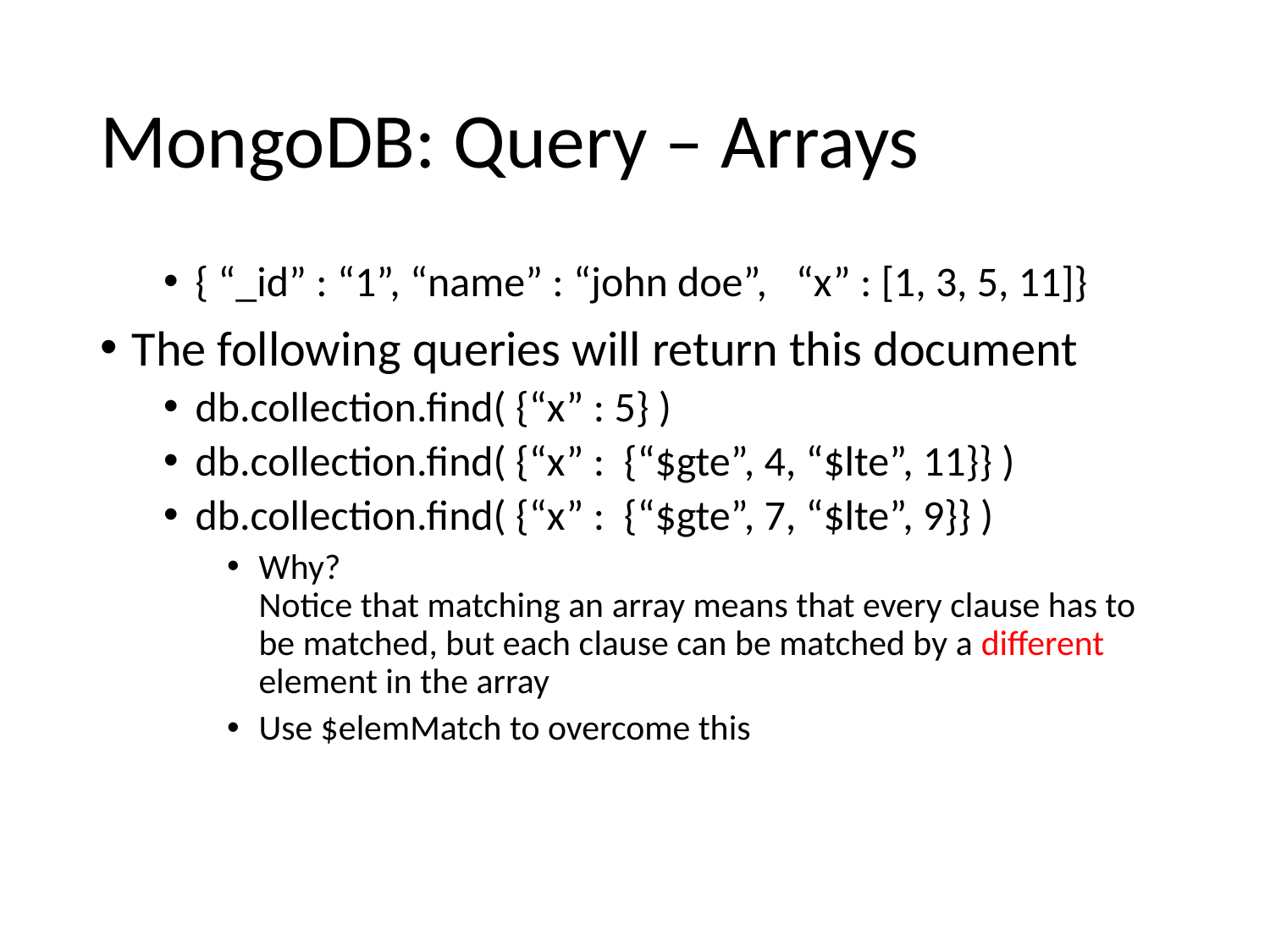

# MongoDB: Query – Arrays
{ “_id” : “1”, “name” : “john doe”,   “x” : [1, 3, 5, 11]}
The following queries will return this document
db.collection.find( {“x” : 5} )
db.collection.find( {“x” :  {“$gte”, 4, “$lte”, 11}} )
db.collection.find( {“x” :  {“$gte”, 7, “$lte”, 9}} )
Why?
Notice that matching an array means that every clause has to be matched, but each clause can be matched by a different element in the array
Use $elemMatch to overcome this